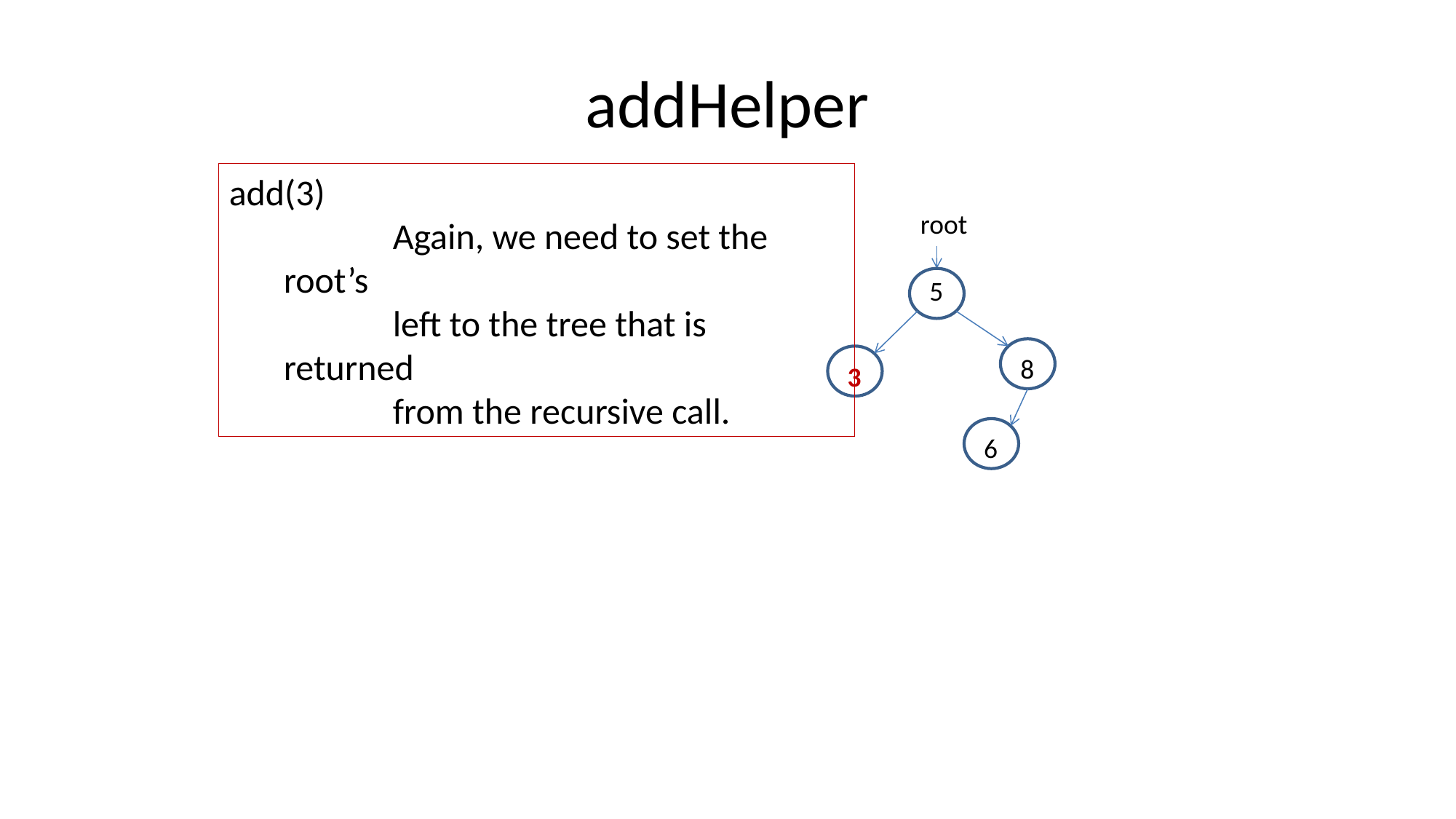

# addHelper
add(3)
	Again, we need to set the root’s
	left to the tree that is returned
	from the recursive call.
root

5

8
3

6